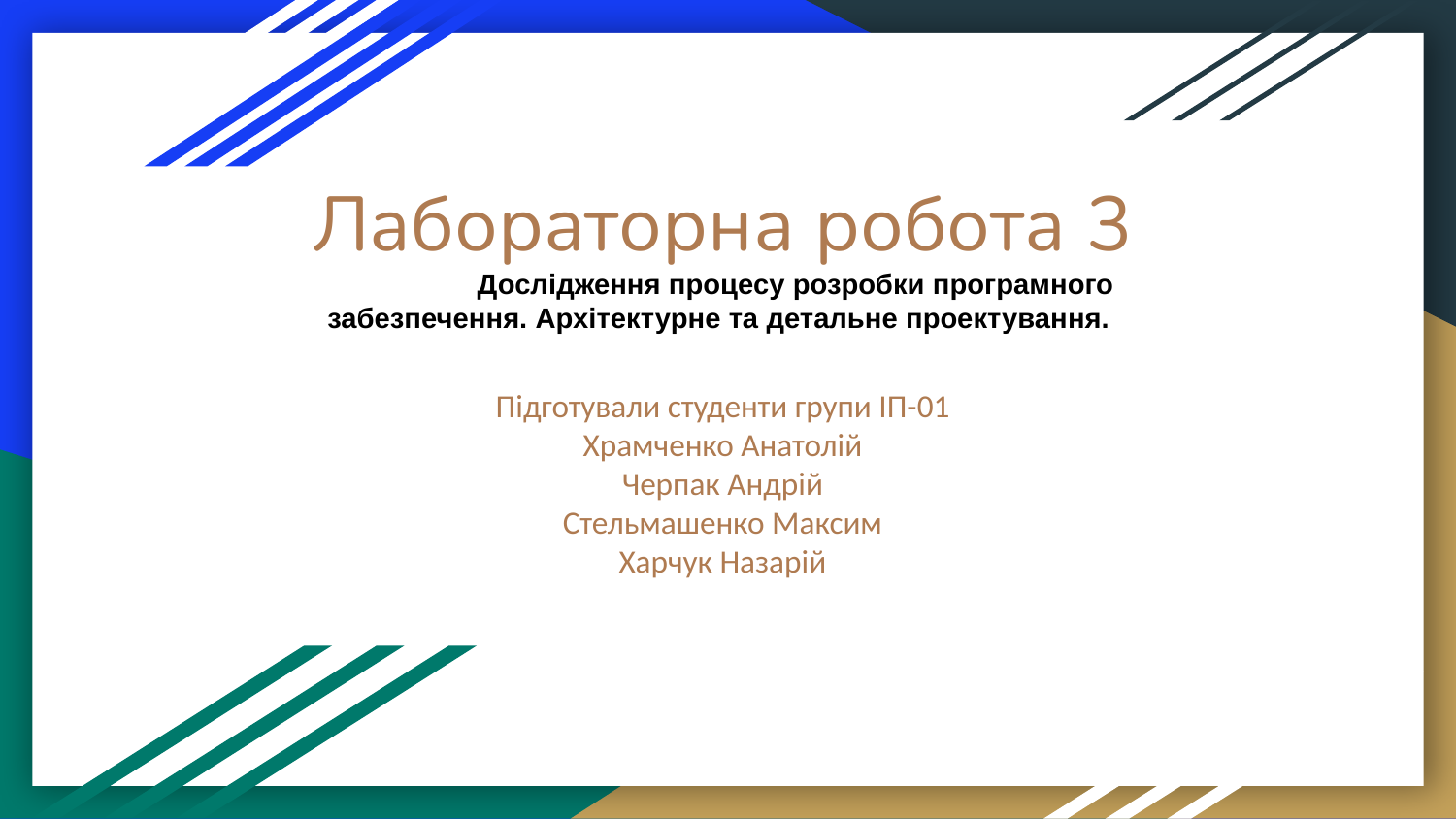

# Лабораторна робота 3
	Дослідження процесу розробки програмного забезпечення. Архітектурне та детальне проектування.

Підготували студенти групи ІП-01
Храмченко Анатолій
Черпак Андрій
Стельмашенко Максим
Харчук Назарій